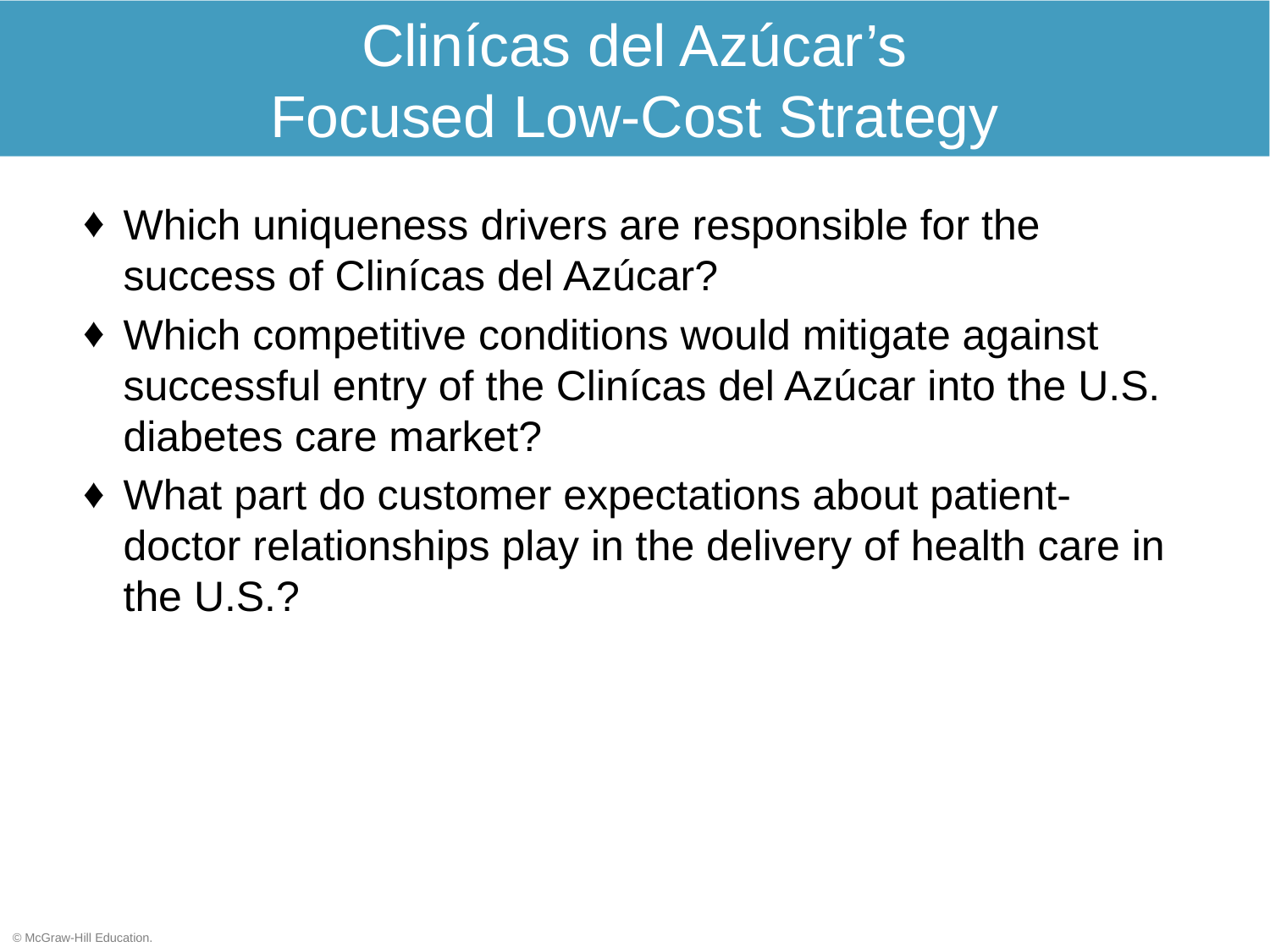

# Clinícas del Azúcar’s Focused Low-Cost Strategy
Which uniqueness drivers are responsible for the success of Clinícas del Azúcar?
Which competitive conditions would mitigate against successful entry of the Clinícas del Azúcar into the U.S. diabetes care market?
What part do customer expectations about patient-doctor relationships play in the delivery of health care in the U.S.?